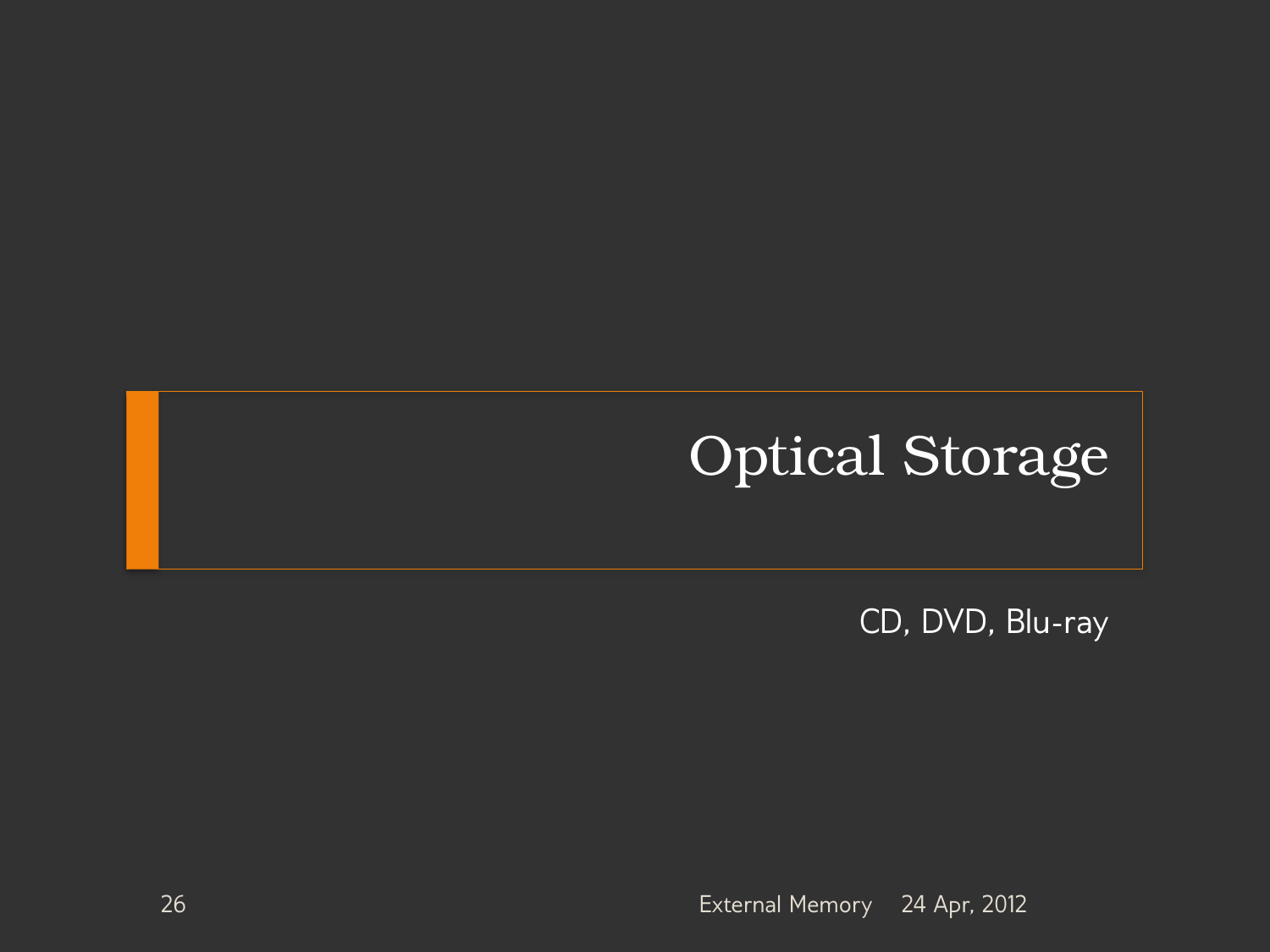

# Optical Storage
CD, DVD, Blu-ray
26
External Memory
24 Apr, 2012